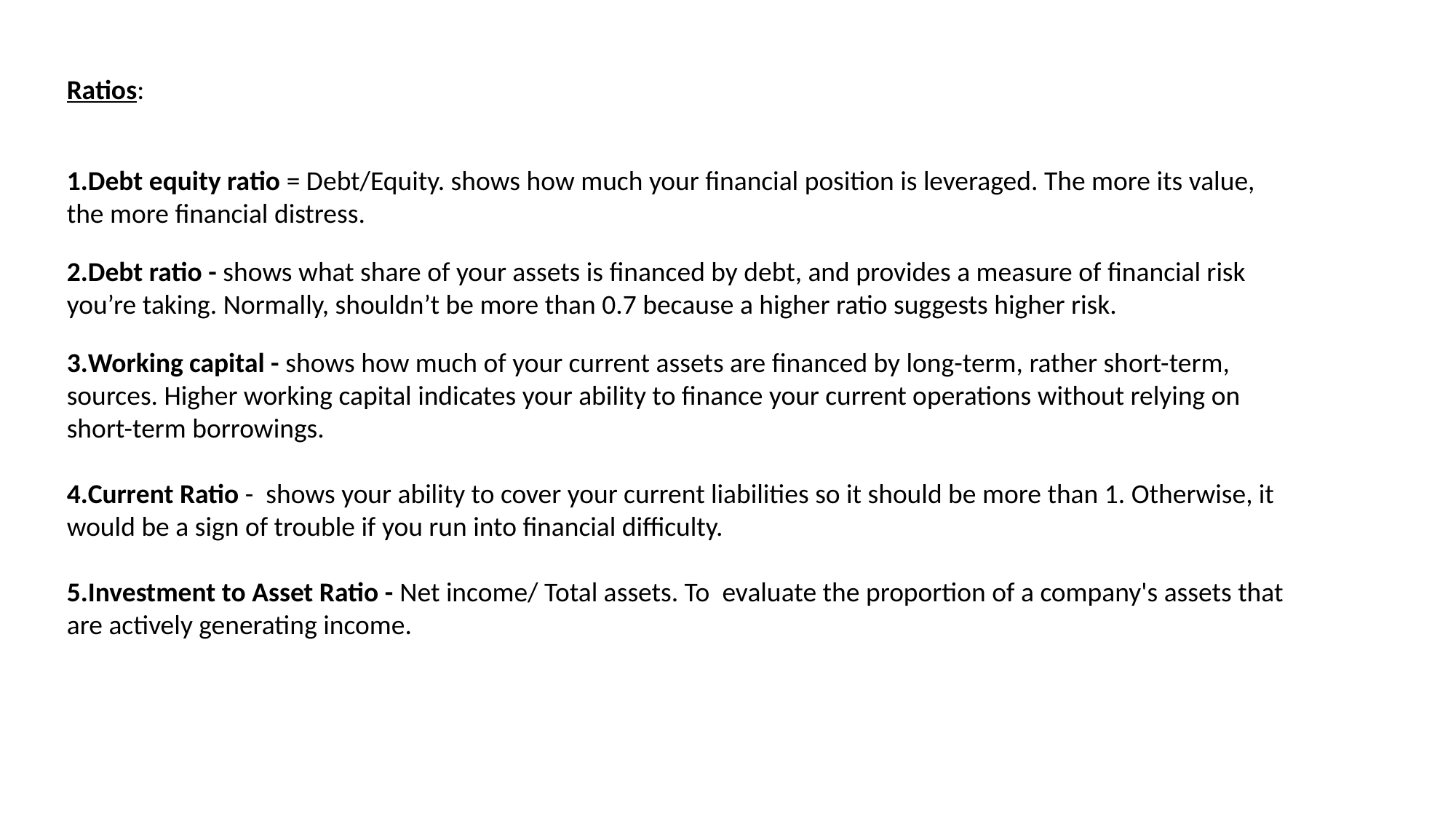

Ratios:

Debt equity ratio = Debt/Equity. shows how much your financial position is leveraged. The more its value, the more financial distress.

Debt ratio - shows what share of your assets is financed by debt, and provides a measure of financial risk you’re taking. Normally, shouldn’t be more than 0.7 because a higher ratio suggests higher risk.

Working capital - shows how much of your current assets are financed by long-term, rather short-term, sources. Higher working capital indicates your ability to finance your current operations without relying on short-term borrowings.

Current Ratio -  shows your ability to cover your current liabilities so it should be more than 1. Otherwise, it would be a sign of trouble if you run into financial difficulty.

Investment to Asset Ratio - Net income/ Total assets. To  evaluate the proportion of a company's assets that are actively generating income.